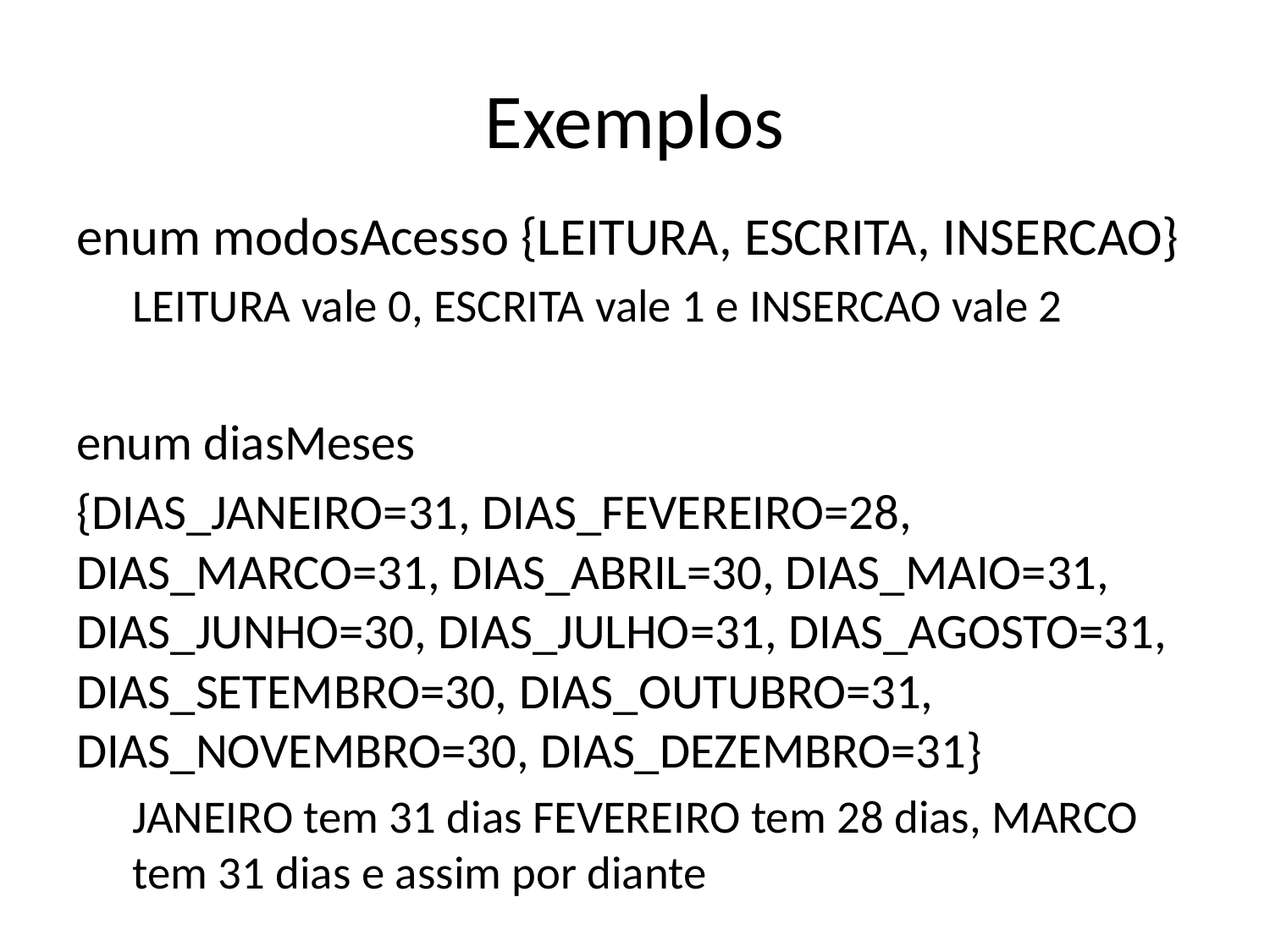

# Exemplos
enum modosAcesso {LEITURA, ESCRITA, INSERCAO}
LEITURA vale 0, ESCRITA vale 1 e INSERCAO vale 2

enum diasMeses
{DIAS_JANEIRO=31, DIAS_FEVEREIRO=28, DIAS_MARCO=31, DIAS_ABRIL=30, DIAS_MAIO=31, DIAS_JUNHO=30, DIAS_JULHO=31, DIAS_AGOSTO=31, DIAS_SETEMBRO=30, DIAS_OUTUBRO=31, DIAS_NOVEMBRO=30, DIAS_DEZEMBRO=31}
JANEIRO tem 31 dias FEVEREIRO tem 28 dias, MARCO tem 31 dias e assim por diante